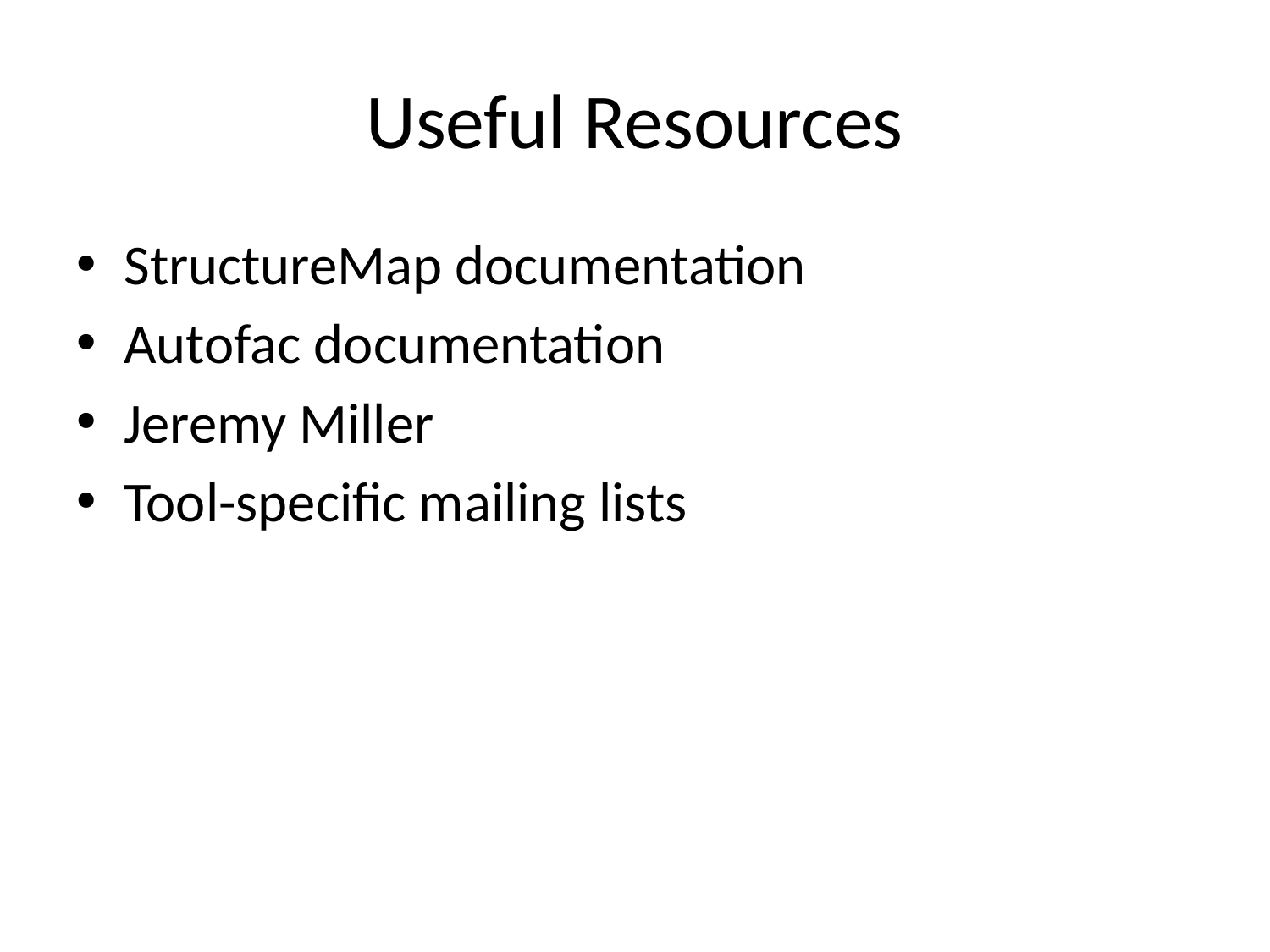

# Useful Resources
StructureMap documentation
Autofac documentation
Jeremy Miller
Tool-specific mailing lists